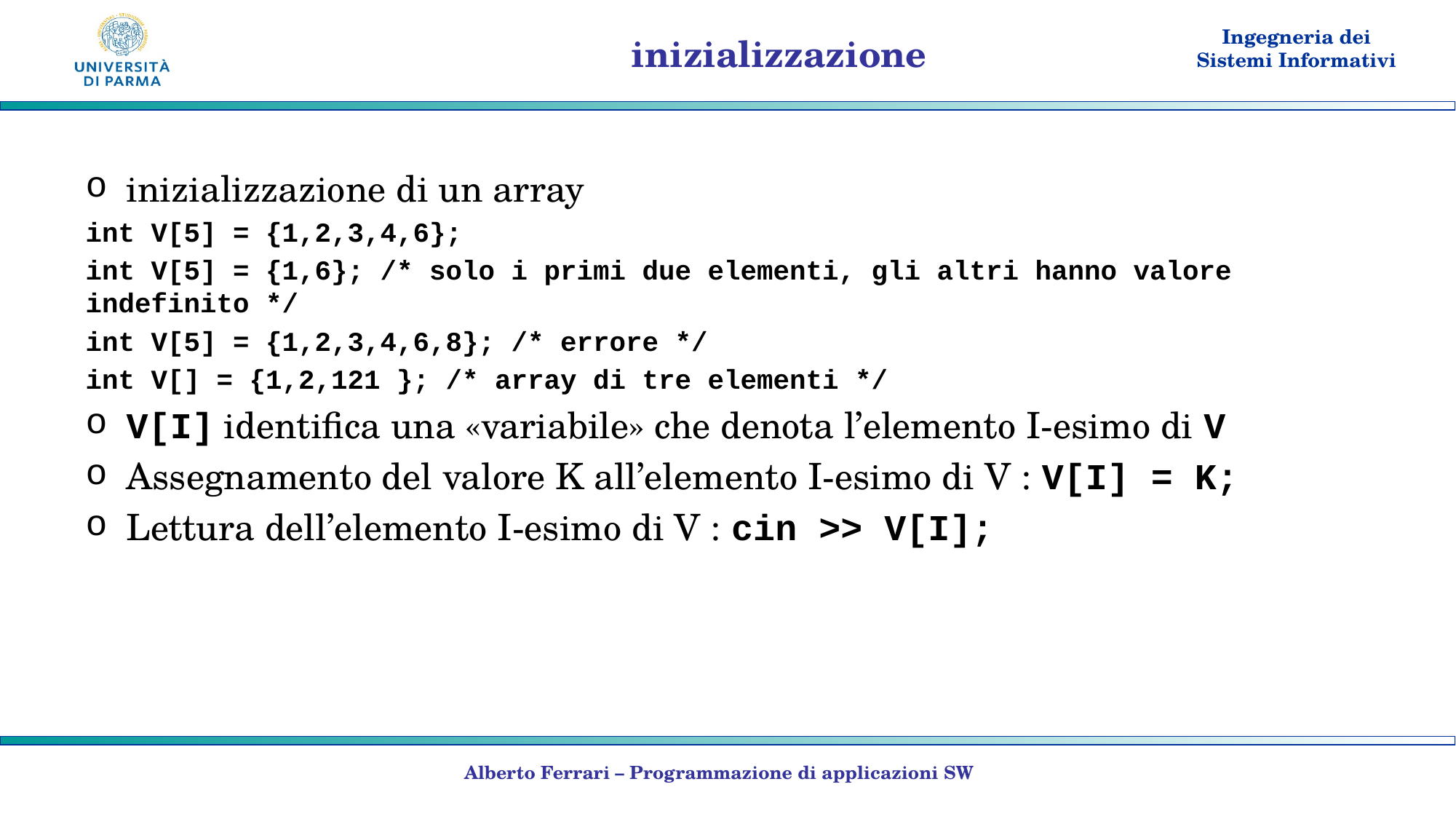

# inizializzazione
inizializzazione di un array
int V[5] = {1,2,3,4,6};
int V[5] = {1,6}; /* solo i primi due elementi, gli altri hanno valore indefinito */
int V[5] = {1,2,3,4,6,8}; /* errore */
int V[] = {1,2,121 }; /* array di tre elementi */
V[I] identifica una «variabile» che denota l’elemento I-esimo di V
Assegnamento del valore K all’elemento I-esimo di V : V[I] = K;
Lettura dell’elemento I-esimo di V : cin >> V[I];
Alberto Ferrari – Programmazione di applicazioni SW